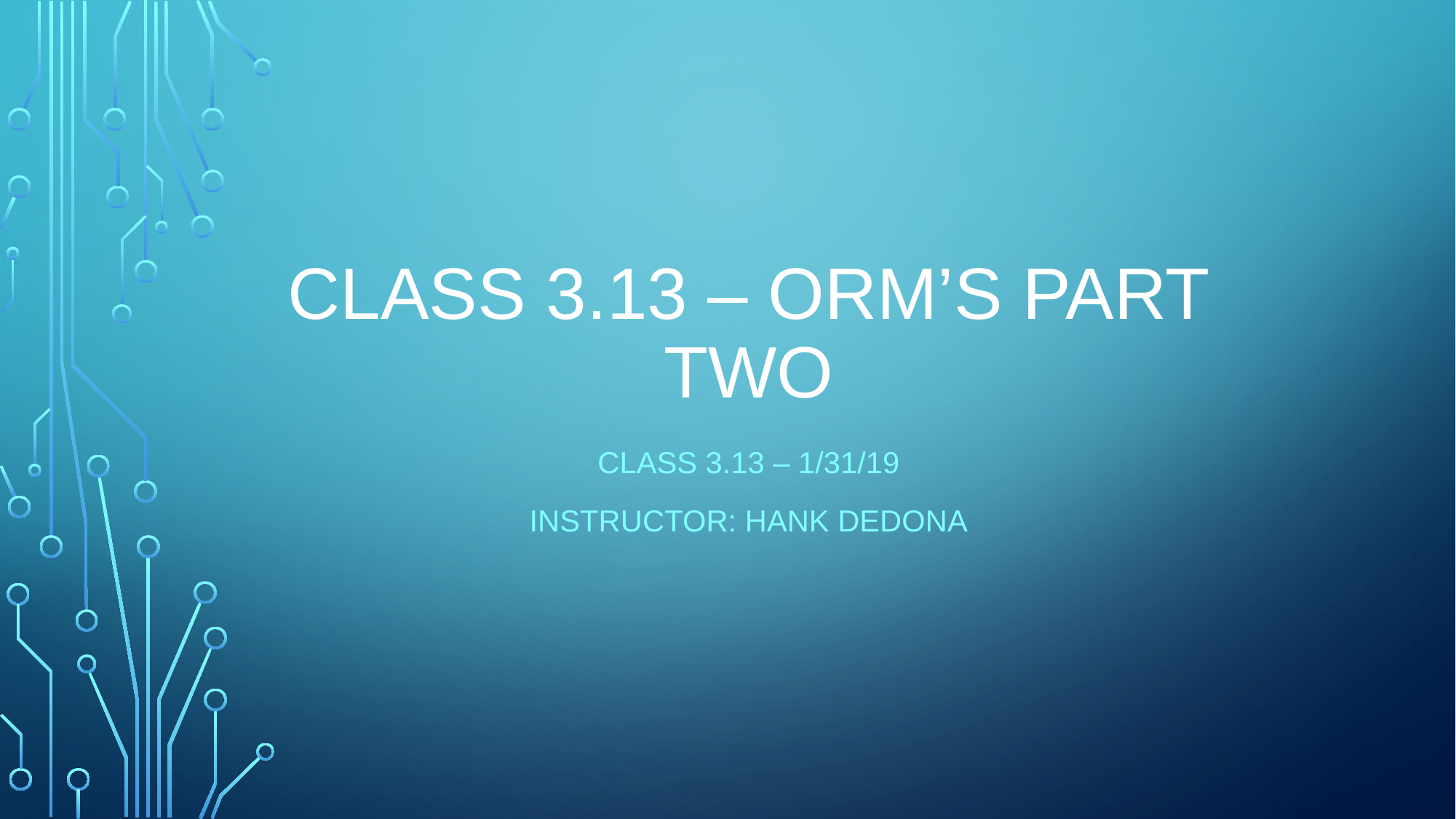

# Class 3.13 – ORM’s part two
Class 3.13 – 1/31/19
Instructor: Hank dedona